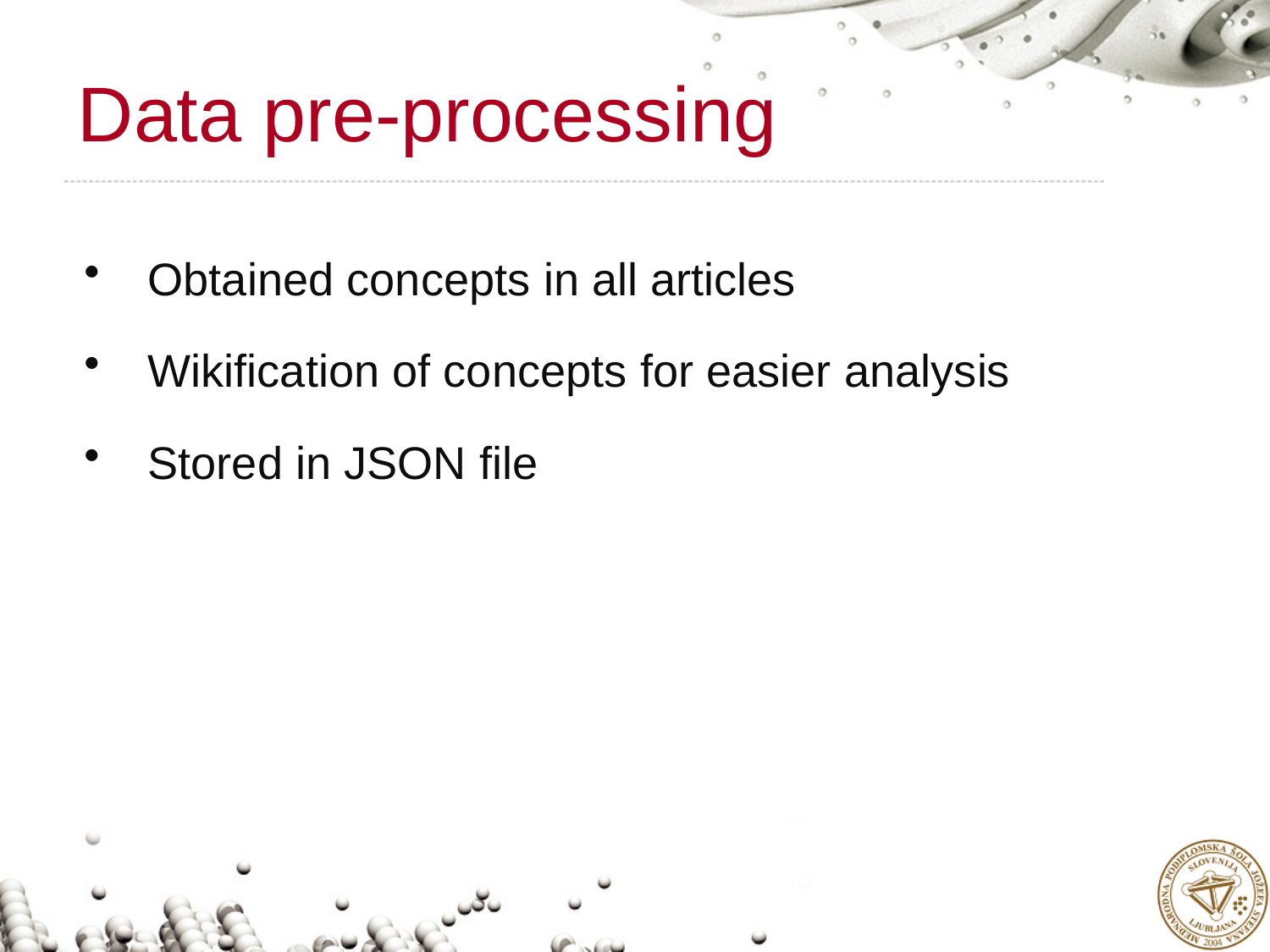

# Data pre-processing
Obtained concepts in all articles
Wikification of concepts for easier analysis
Stored in JSON file